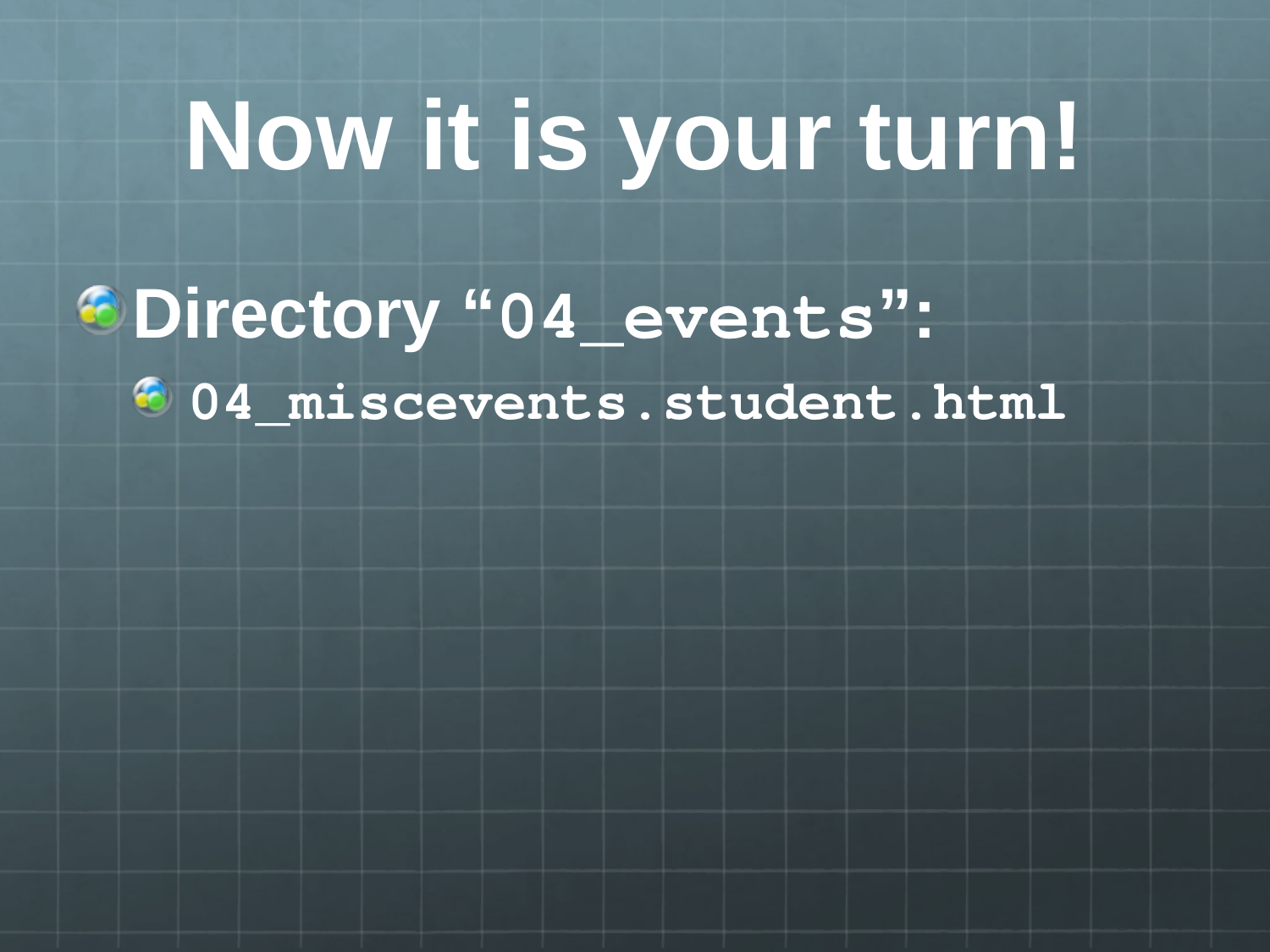

# Now it is your turn!
Directory “04_events”:
04_miscevents.student.html